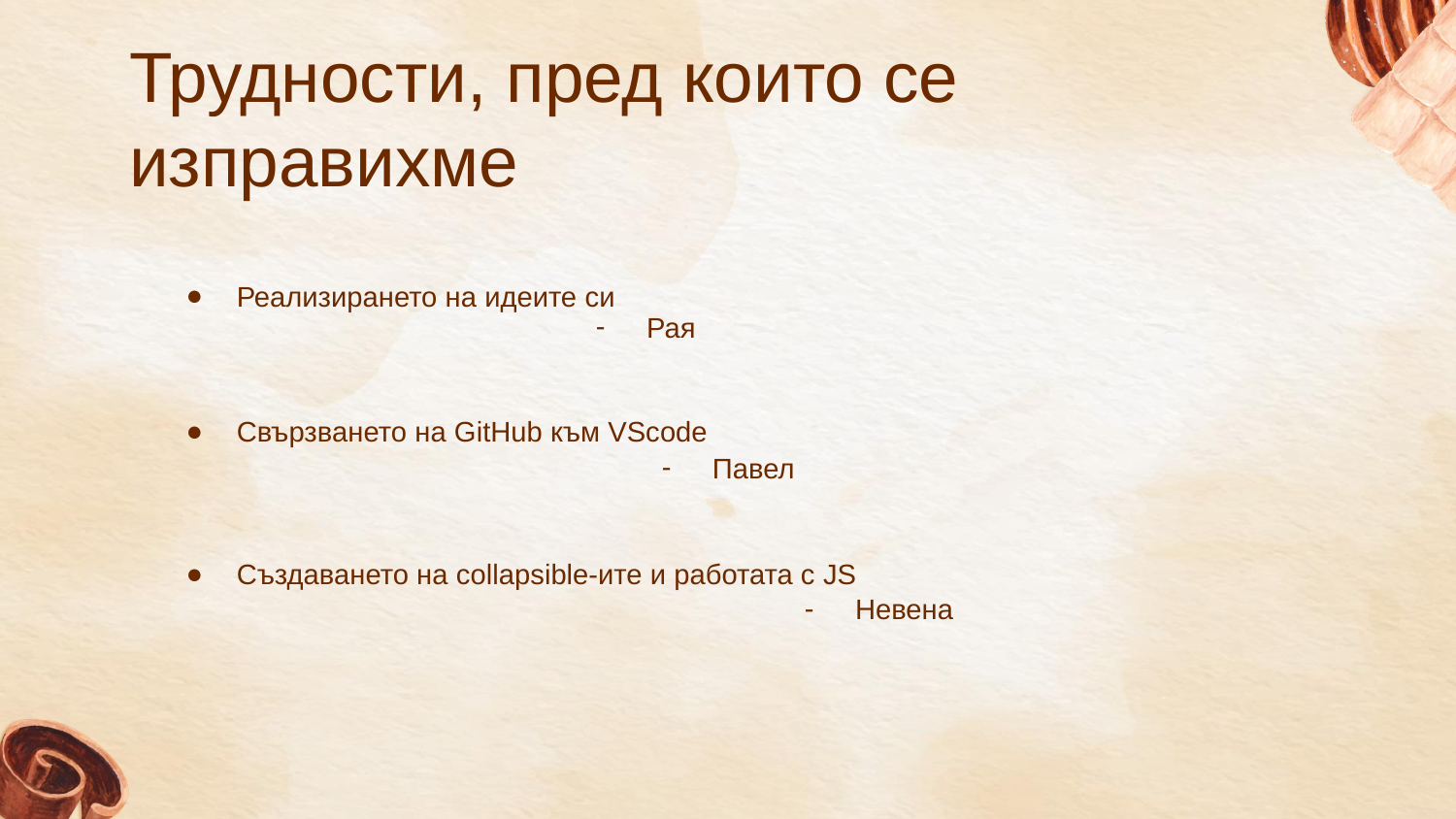

# Трудности, пред които се изправихме
Реализирането на идеите си
Рая
Свързването на GitHub към VScode
Павел
Създаването на collapsible-ите и работата с JS
Невена